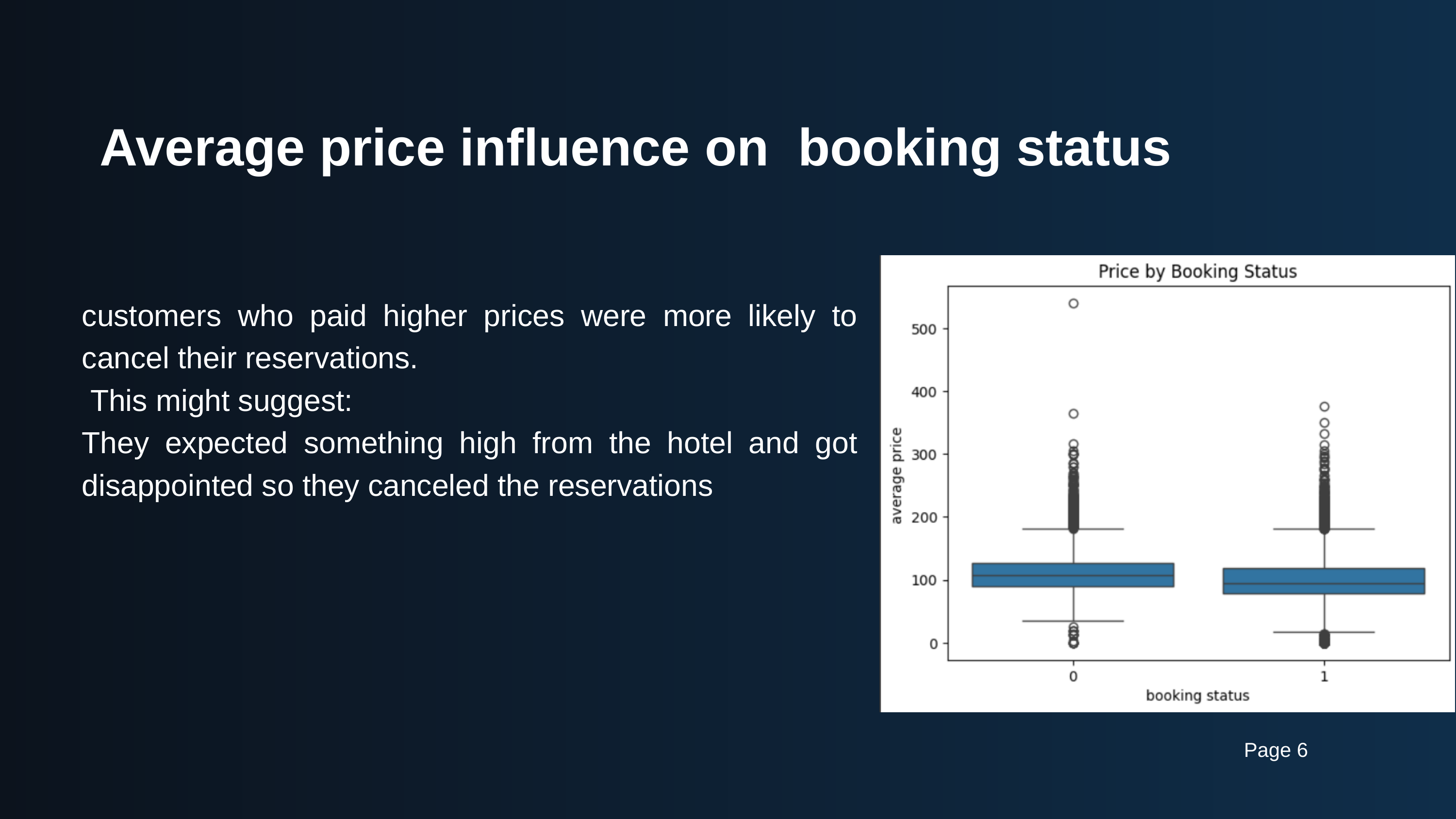

Average price influence on  booking status

customers who paid higher prices were more likely to cancel their reservations.
 This might suggest:
They expected something high from the hotel and got disappointed so they canceled the reservations

Page 6